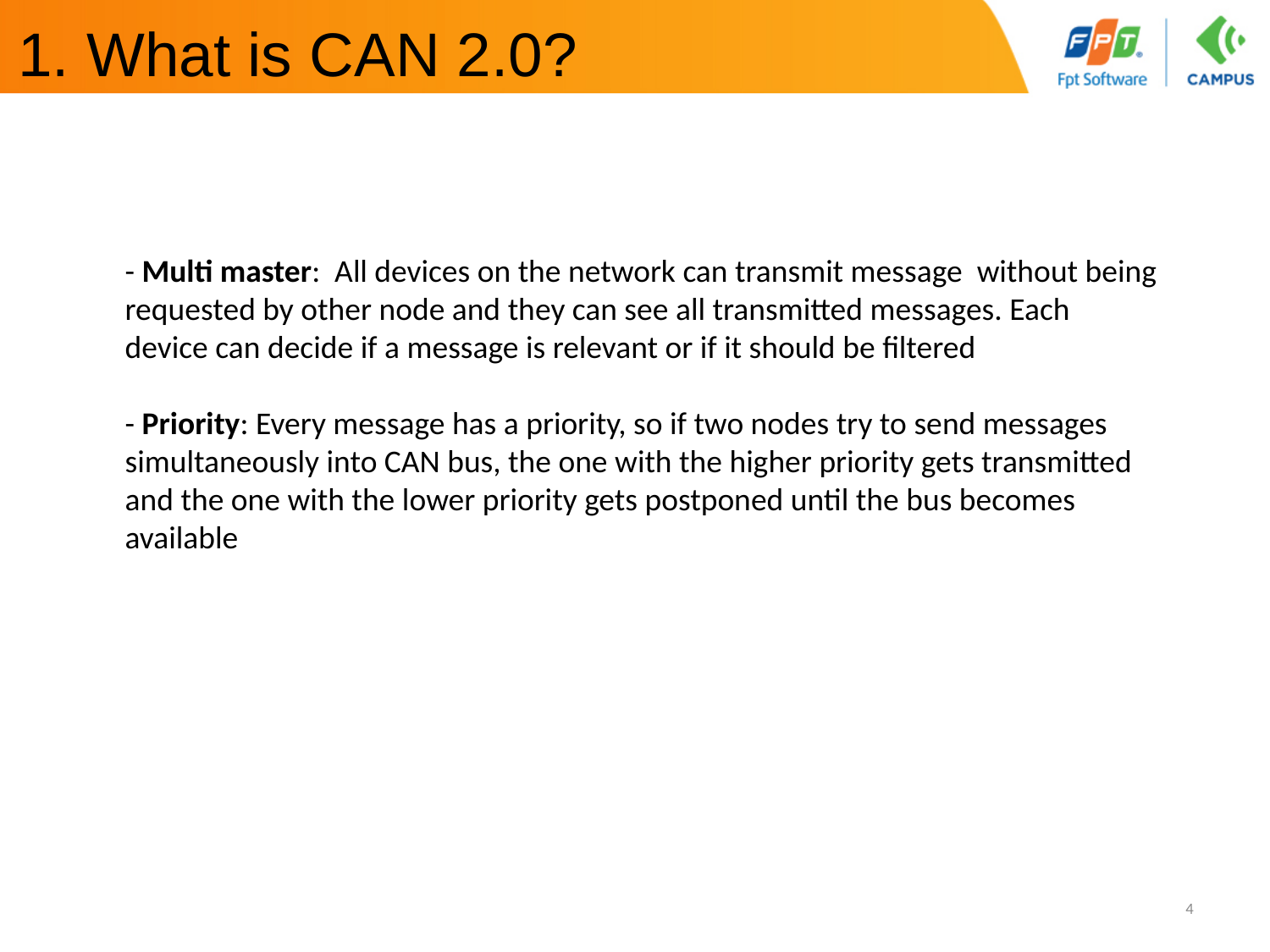

# 1. What is CAN 2.0?
- Multi master:  All devices on the network can transmit message  without being requested by other node and they can see all transmitted messages. Each device can decide if a message is relevant or if it should be filtered

- Priority: Every message has a priority, so if two nodes try to send messages simultaneously into CAN bus, the one with the higher priority gets transmitted and the one with the lower priority gets postponed until the bus becomes available
4